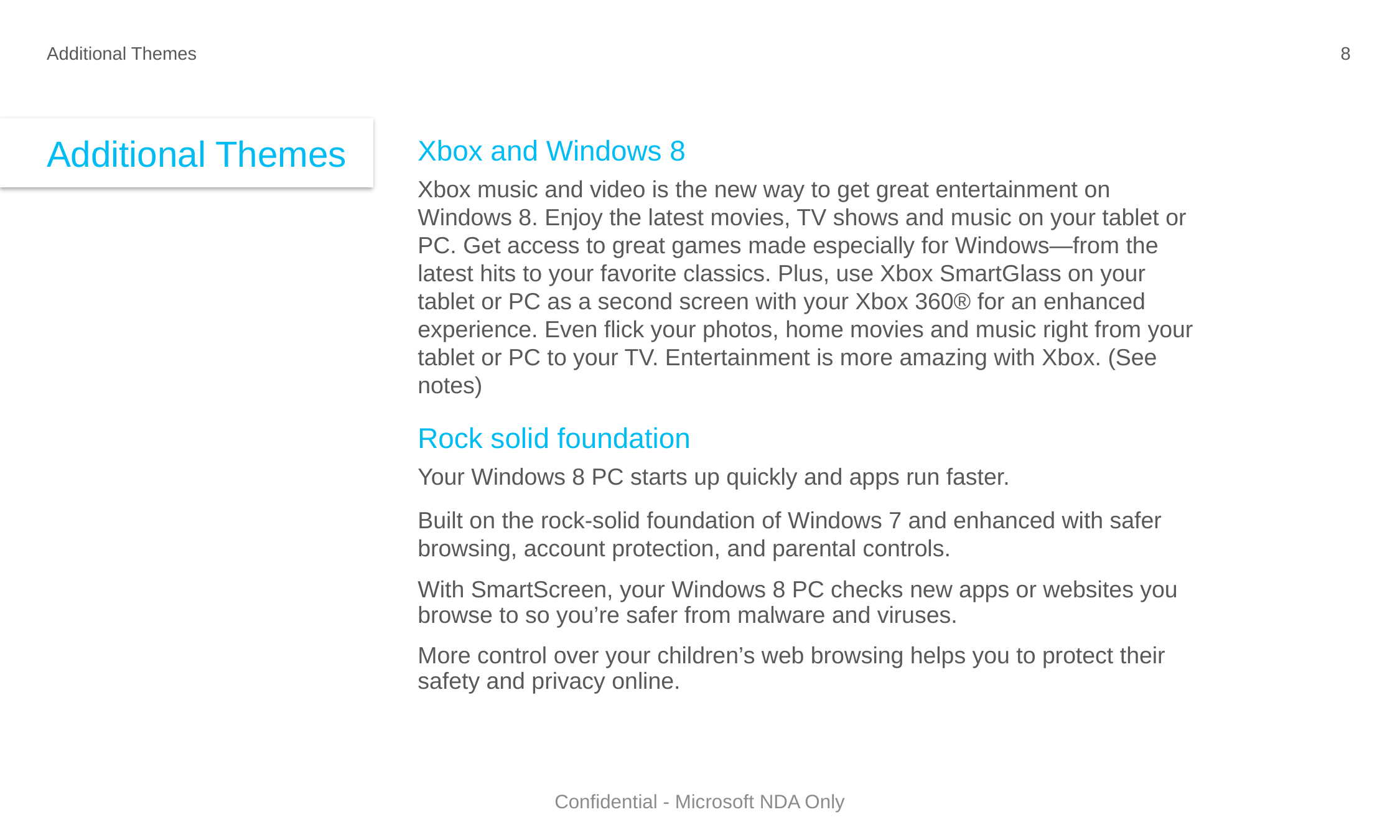

Additional Themes
8

Additional Themes
Xbox and Windows 8
Xbox music and video is the new way to get great entertainment on Windows 8. Enjoy the latest movies, TV shows and music on your tablet or PC. Get access to great games made especially for Windows—from the latest hits to your favorite classics. Plus, use Xbox SmartGlass on your tablet or PC as a second screen with your Xbox 360® for an enhanced experience. Even flick your photos, home movies and music right from your tablet or PC to your TV. Entertainment is more amazing with Xbox. (See notes)

Rock solid foundation
Your Windows 8 PC starts up quickly and apps run faster.
Built on the rock-solid foundation of Windows 7 and enhanced with safer browsing, account protection, and parental controls.
With SmartScreen, your Windows 8 PC checks new apps or websites you browse to so you’re safer from malware and viruses.
More control over your children’s web browsing helps you to protect their safety and privacy online.

Confidential - Microsoft NDA Only